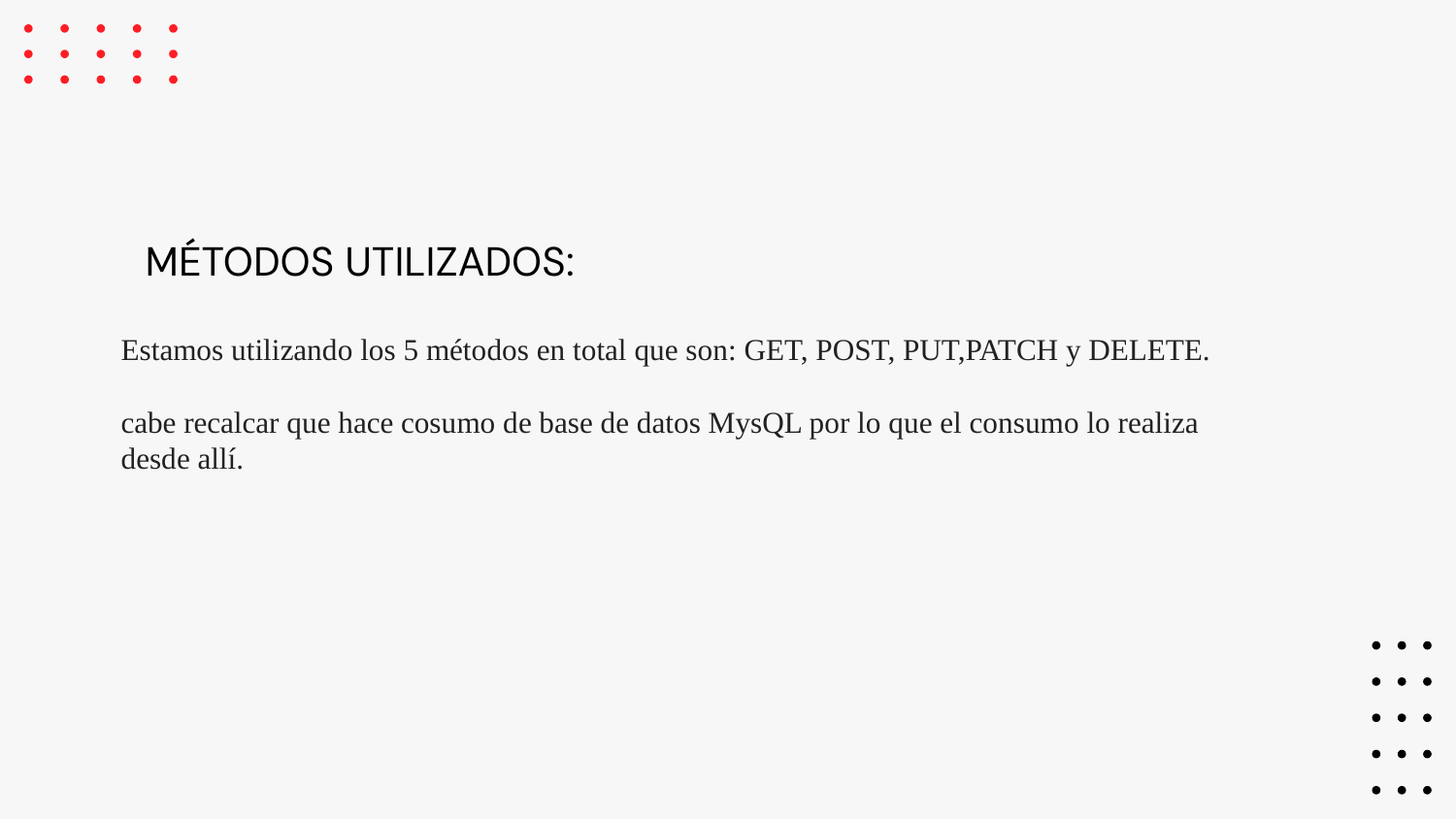

MÉTODOS UTILIZADOS:
Estamos utilizando los 5 métodos en total que son: GET, POST, PUT,PATCH y DELETE.

cabe recalcar que hace cosumo de base de datos MysQL por lo que el consumo lo realiza desde allí.